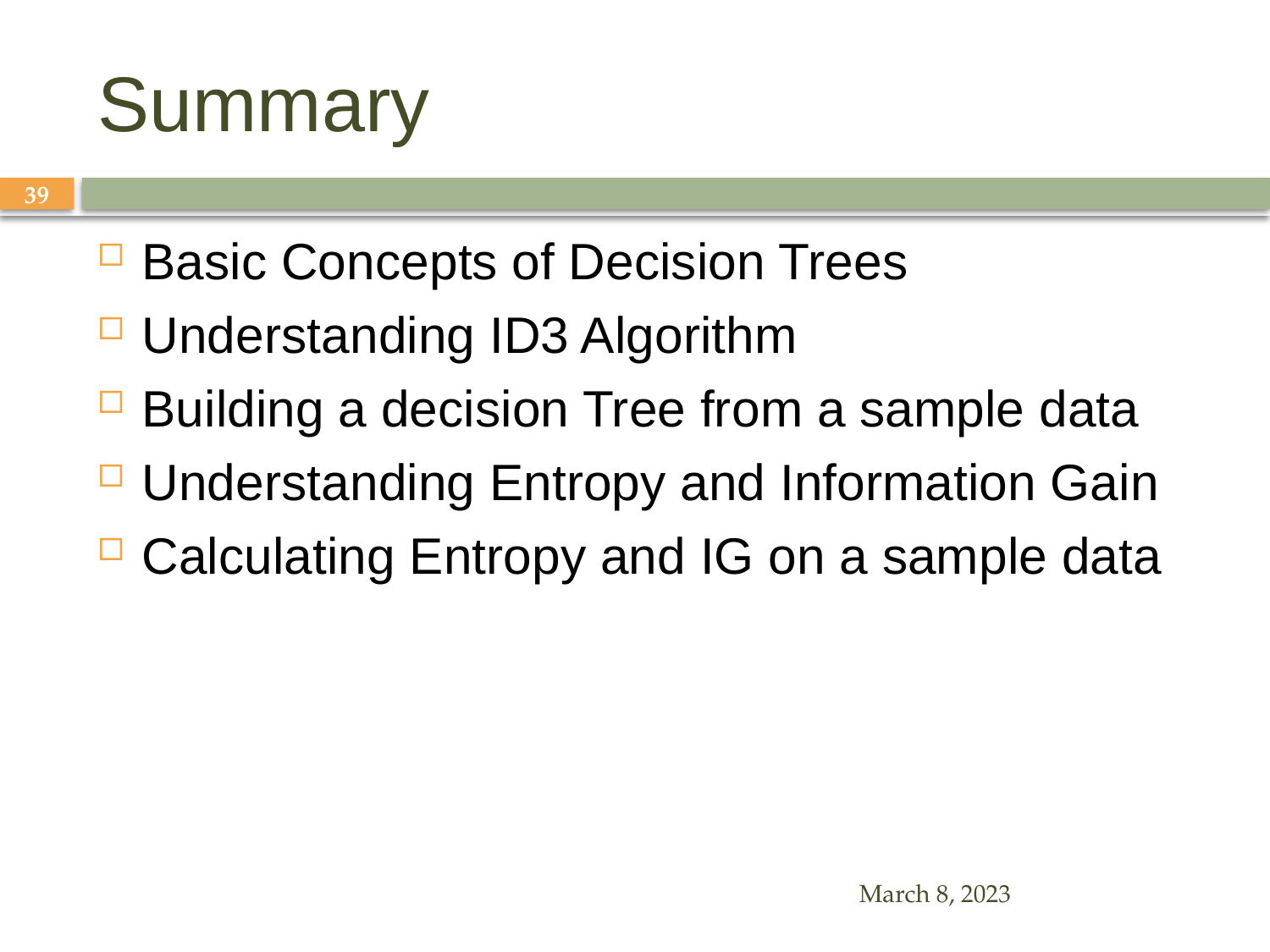

# Summary
39
Basic Concepts of Decision Trees
Understanding ID3 Algorithm
Building a decision Tree from a sample data
Understanding Entropy and Information Gain
Calculating Entropy and IG on a sample data

March 8, 2023